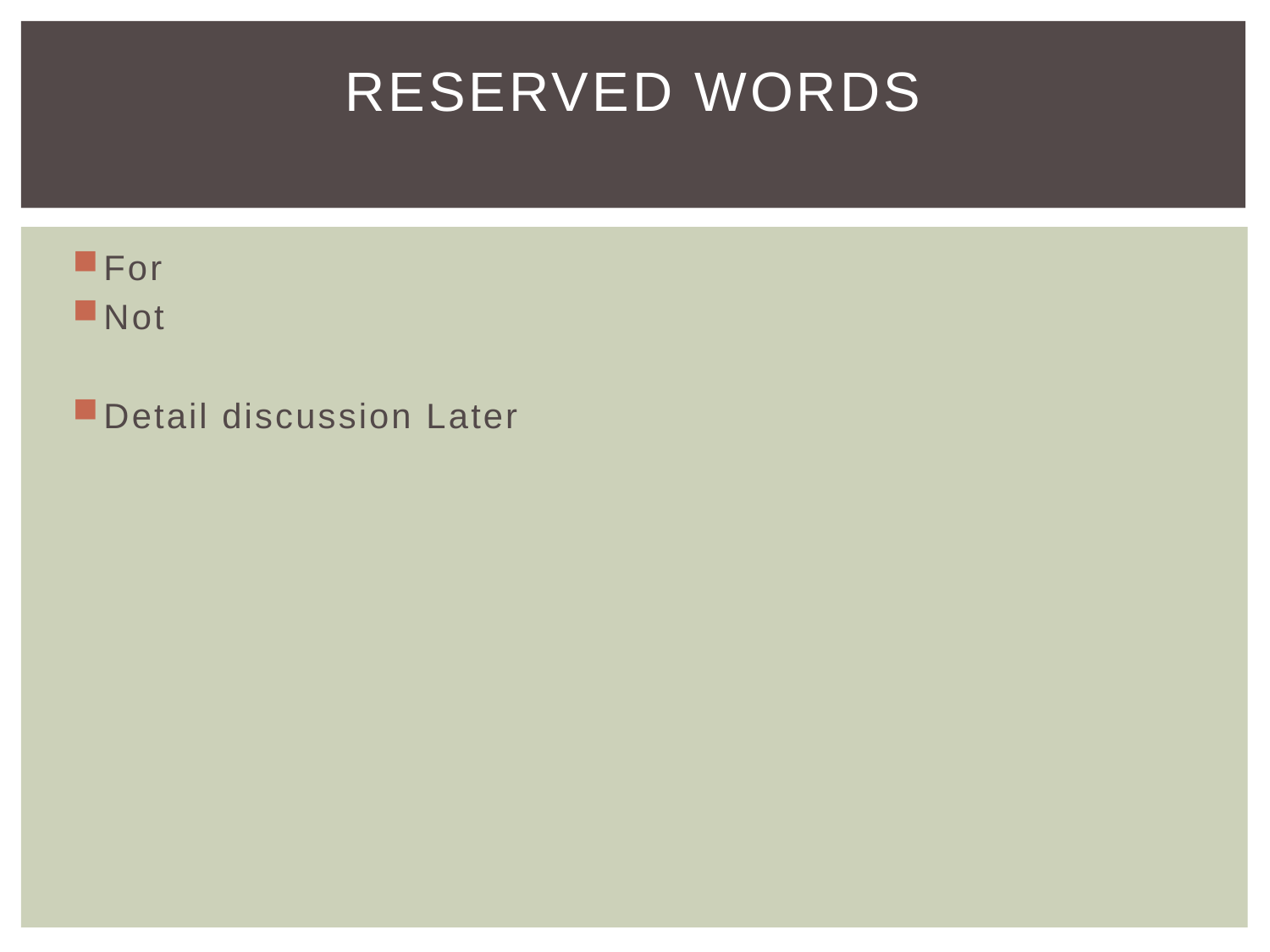

# Reserved Words
For
Not

Detail discussion Later